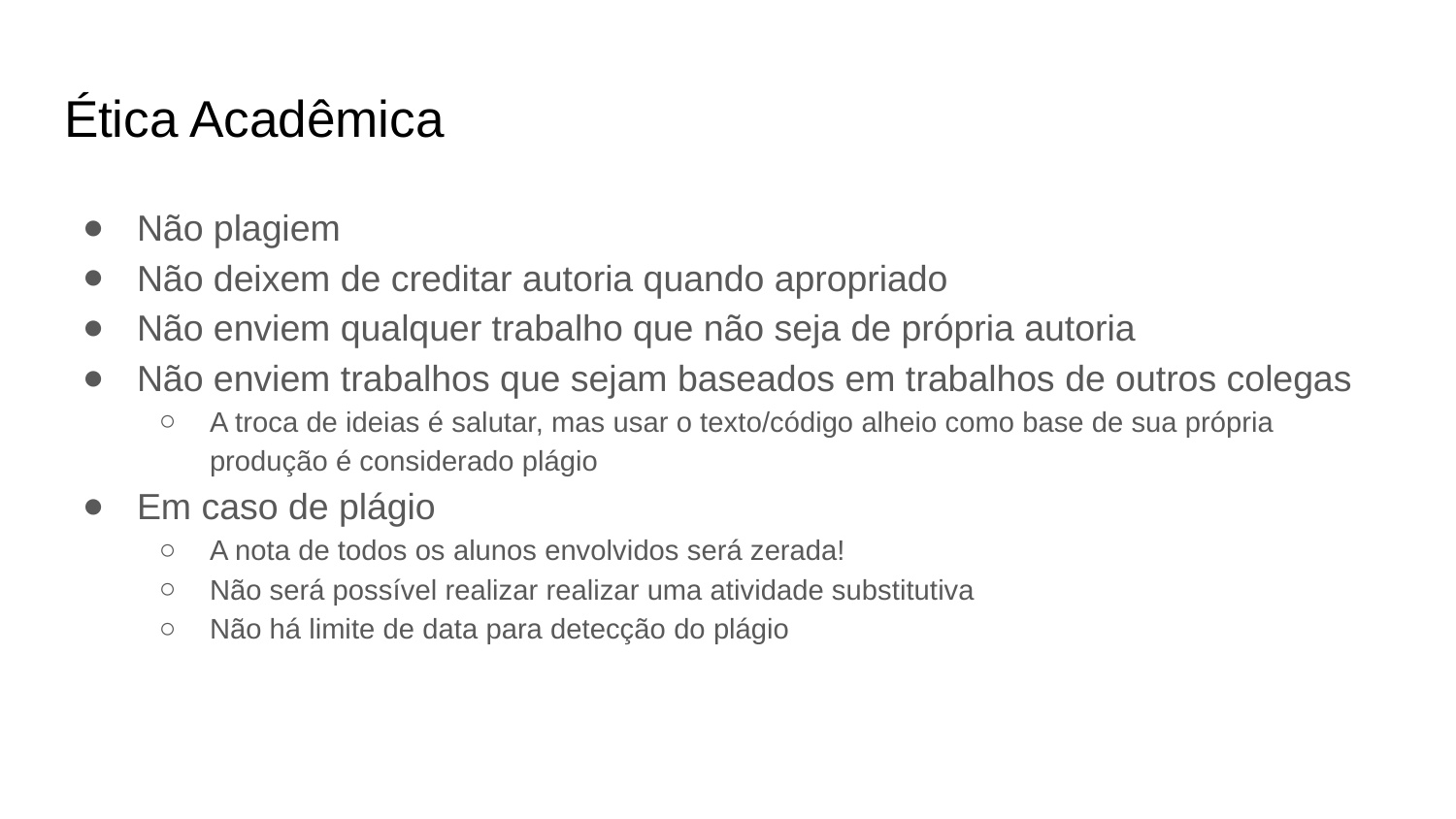

# Ética Acadêmica
Não plagiem
Não deixem de creditar autoria quando apropriado
Não enviem qualquer trabalho que não seja de própria autoria
Não enviem trabalhos que sejam baseados em trabalhos de outros colegas
A troca de ideias é salutar, mas usar o texto/código alheio como base de sua própria produção é considerado plágio
Em caso de plágio
A nota de todos os alunos envolvidos será zerada!
Não será possível realizar realizar uma atividade substitutiva
Não há limite de data para detecção do plágio